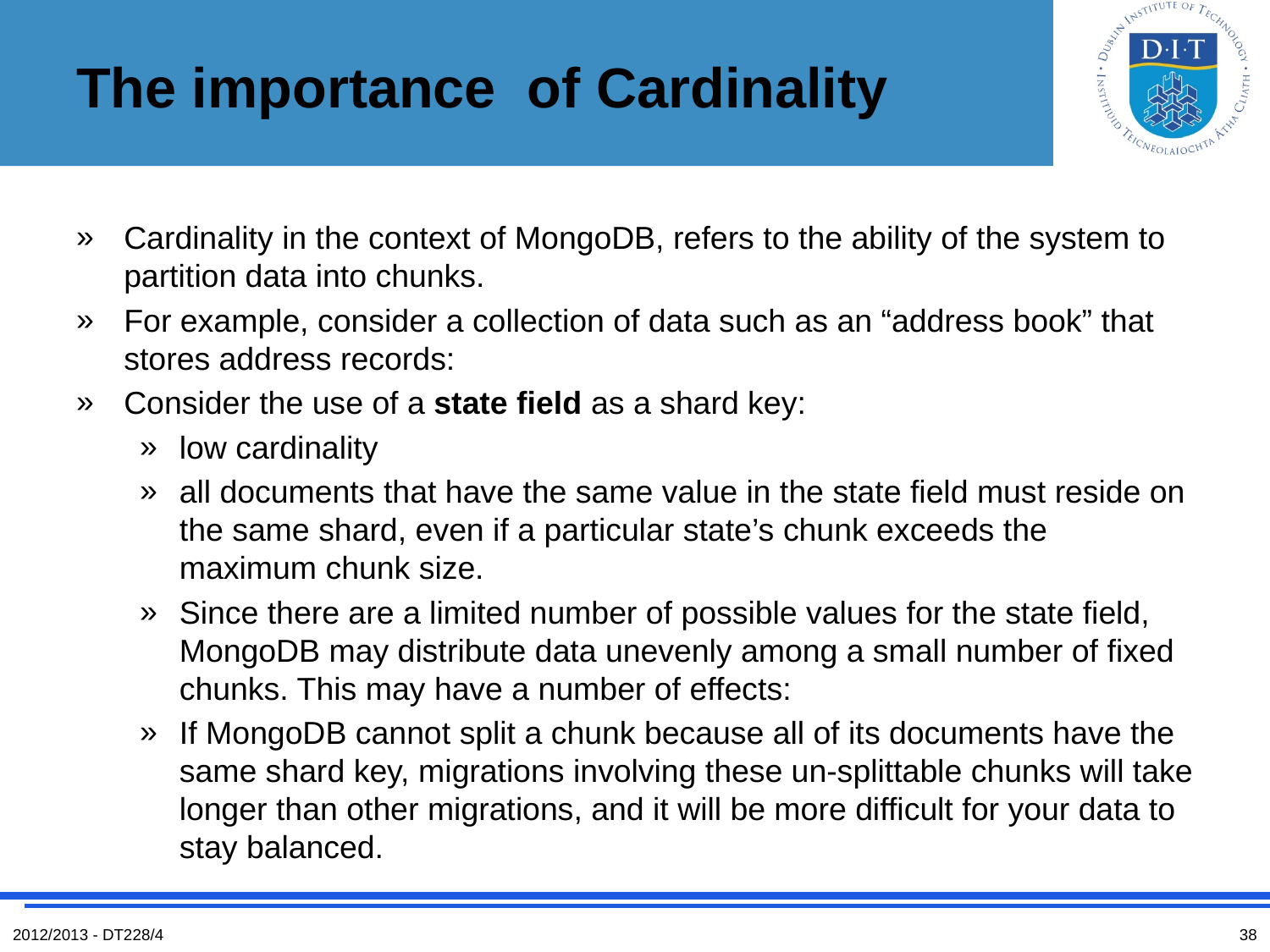

# The importance  of Cardinality
Cardinality in the context of MongoDB, refers to the ability of the system to partition data into chunks.
For example, consider a collection of data such as an “address book” that stores address records:
Consider the use of a state field as a shard key:
low cardinality
all documents that have the same value in the state field must reside on the same shard, even if a particular state’s chunk exceeds the maximum chunk size.
Since there are a limited number of possible values for the state field, MongoDB may distribute data unevenly among a small number of fixed chunks. This may have a number of effects:
If MongoDB cannot split a chunk because all of its documents have the same shard key, migrations involving these un-splittable chunks will take longer than other migrations, and it will be more difficult for your data to stay balanced.
2012/2013 - DT228/4
38